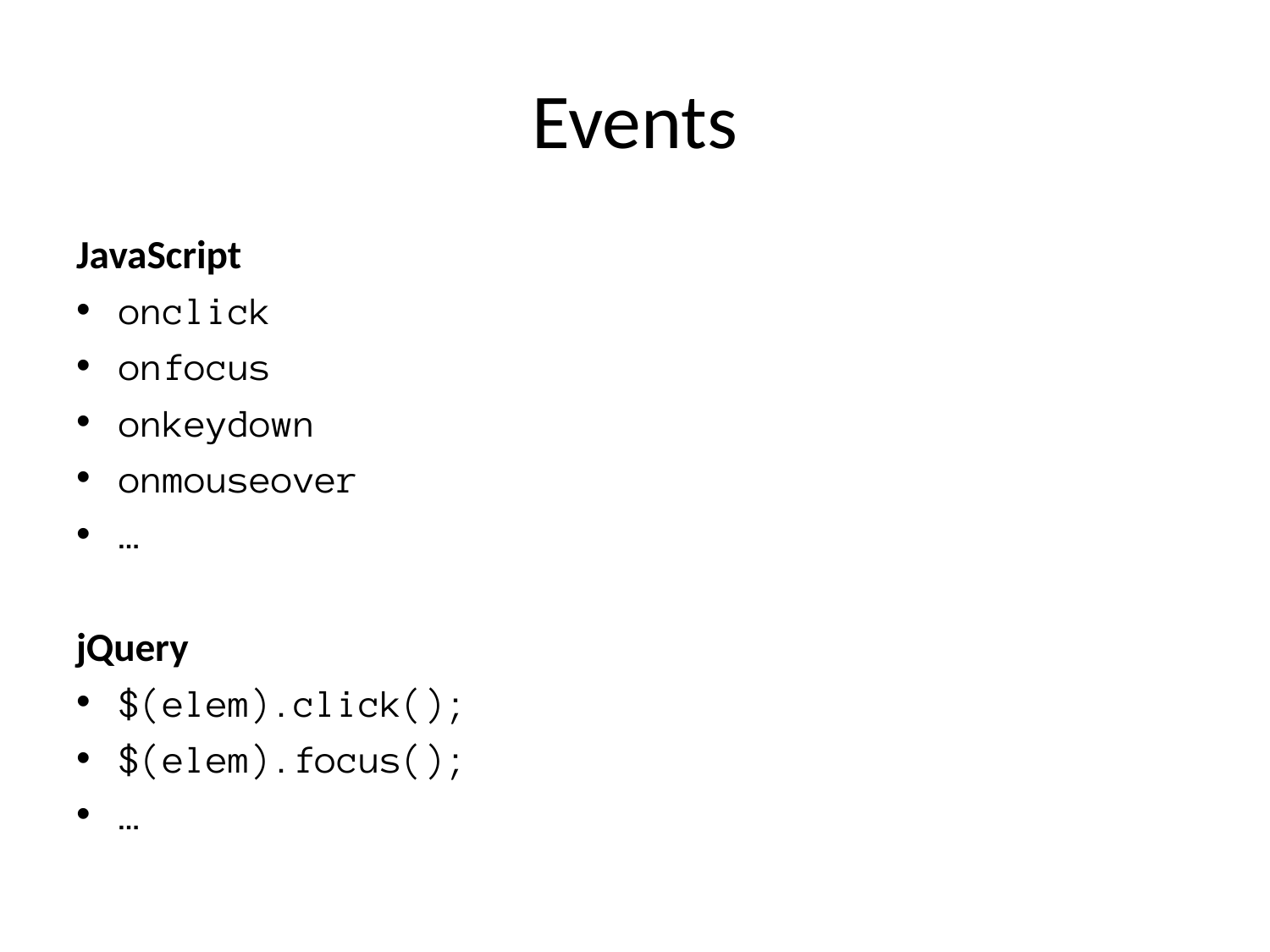

# Events
JavaScript
onclick
onfocus
onkeydown
onmouseover
…

jQuery
$(elem).click();
$(elem).focus();
…